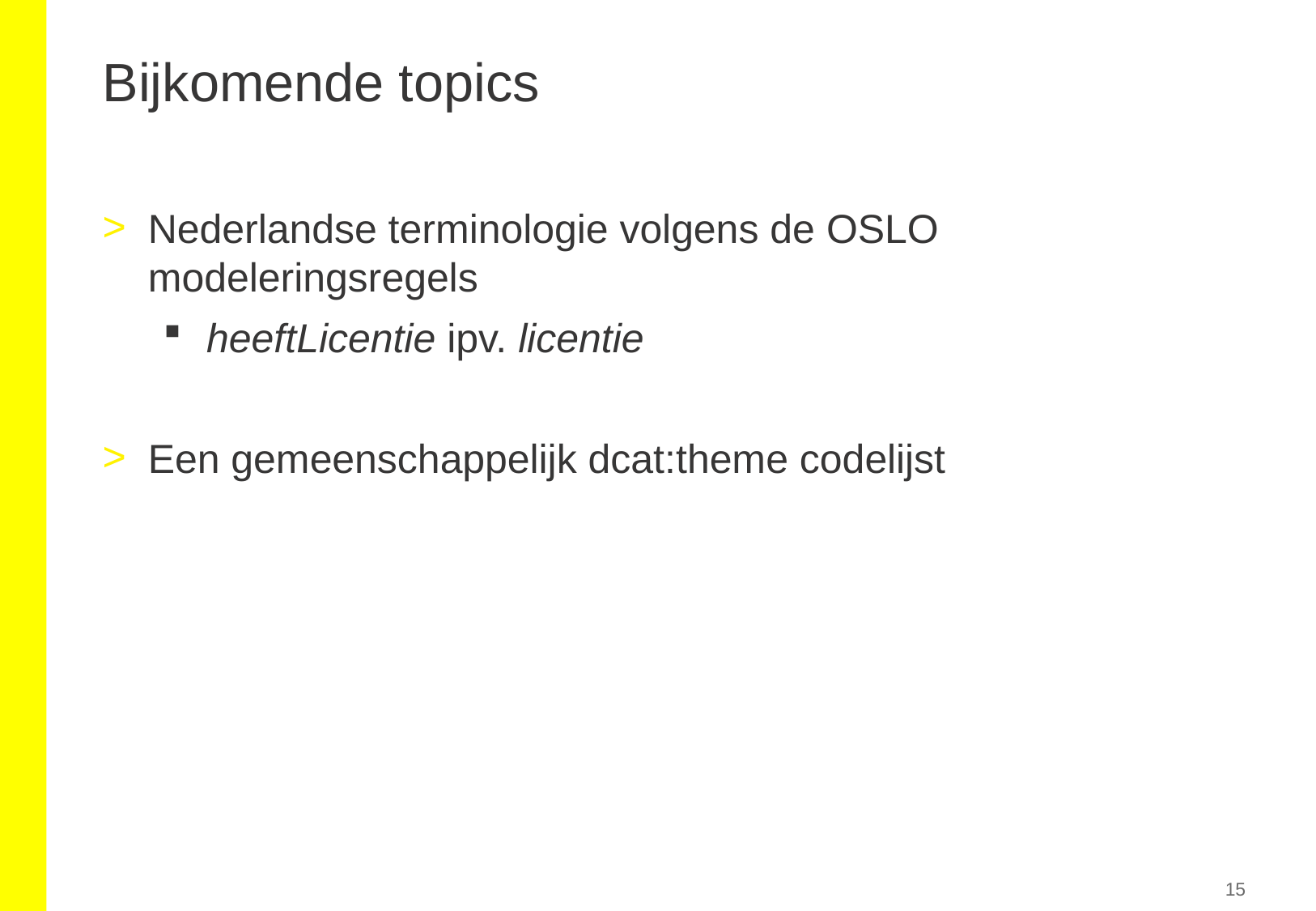

# Bijkomende topics
Nederlandse terminologie volgens de OSLO modeleringsregels
heeftLicentie ipv. licentie

Een gemeenschappelijk dcat:theme codelijst

15